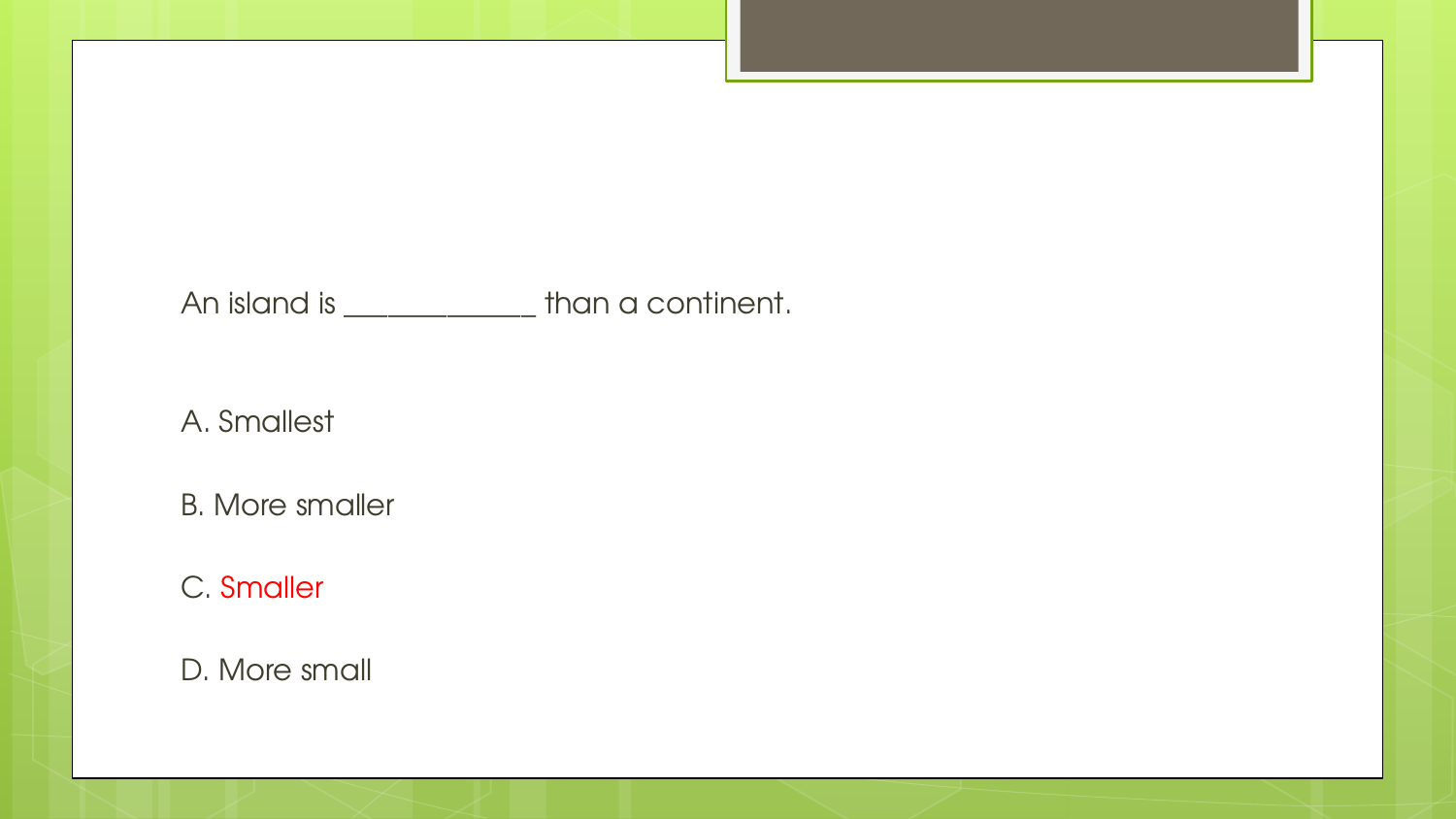

#
An island is _____________ than a continent.

A. Smallest

B. More smaller

C. Smaller

D. More small